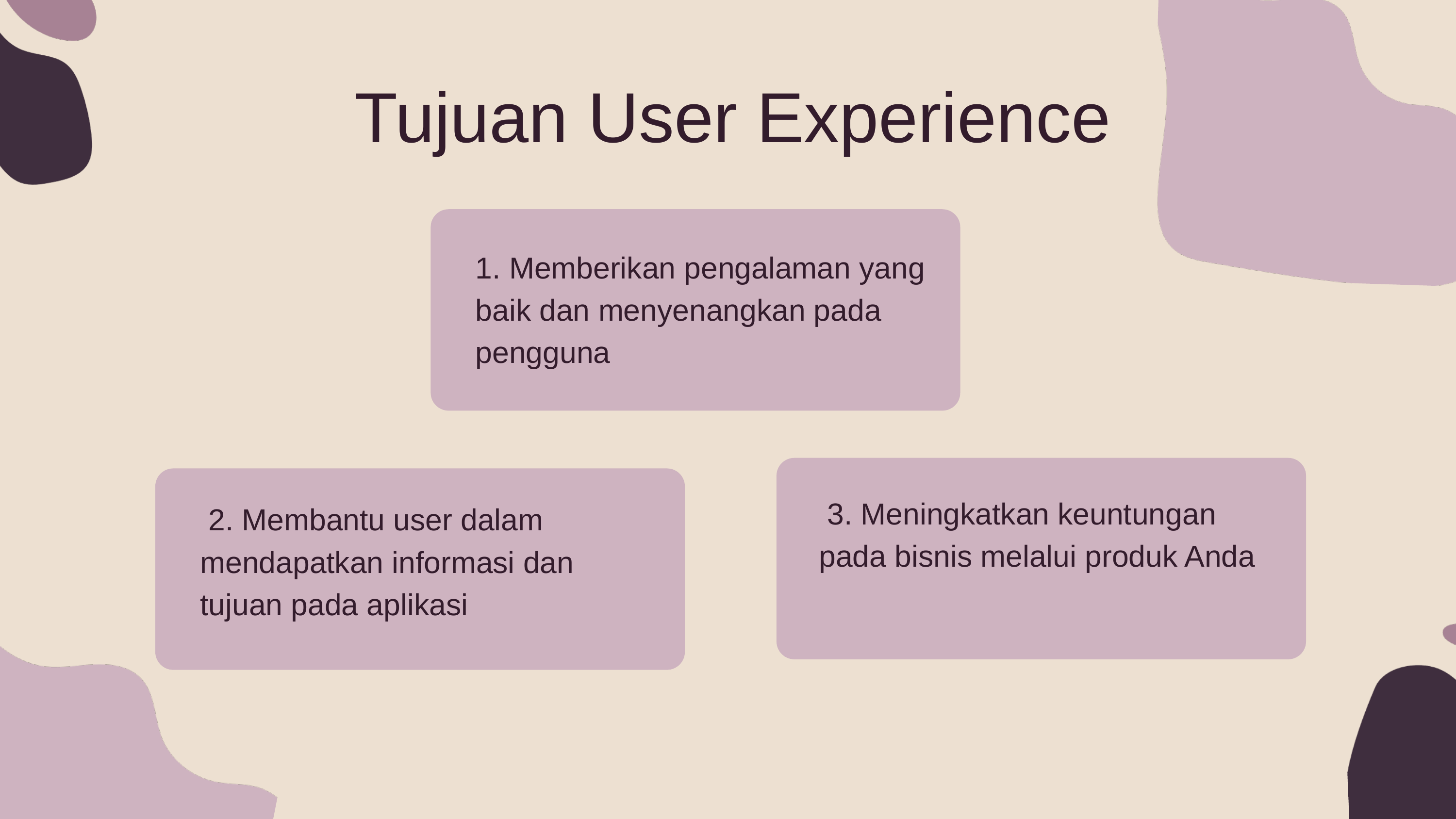

Tujuan User Experience

1. Memberikan pengalaman yang baik dan menyenangkan pada pengguna

Second Problem

 2. Membantu user dalam mendapatkan informasi dan tujuan pada aplikasi

 3. Meningkatkan keuntungan pada bisnis melalui produk Anda